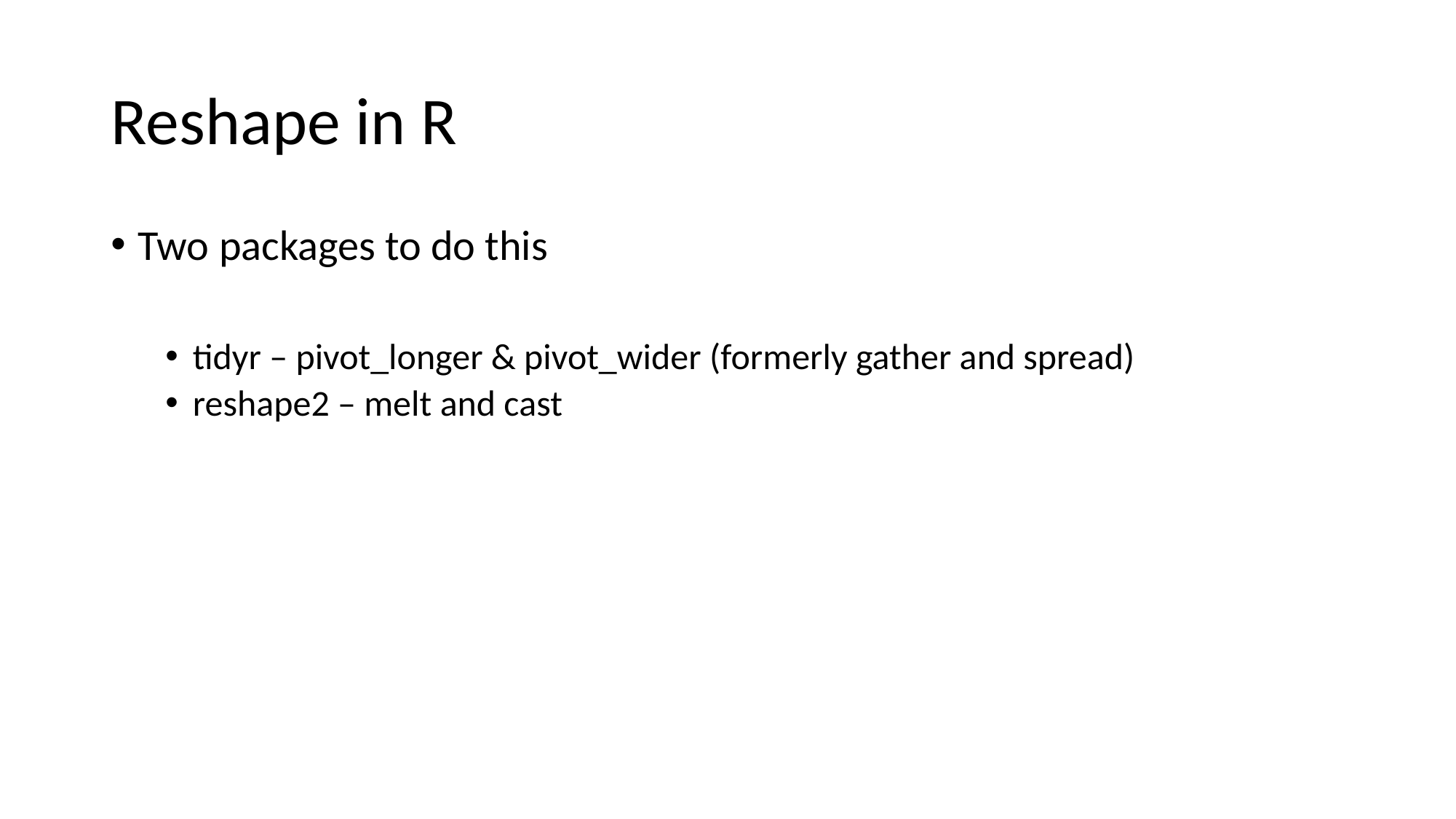

# Reshape in R
Two packages to do this

tidyr – pivot_longer & pivot_wider (formerly gather and spread)
reshape2 – melt and cast